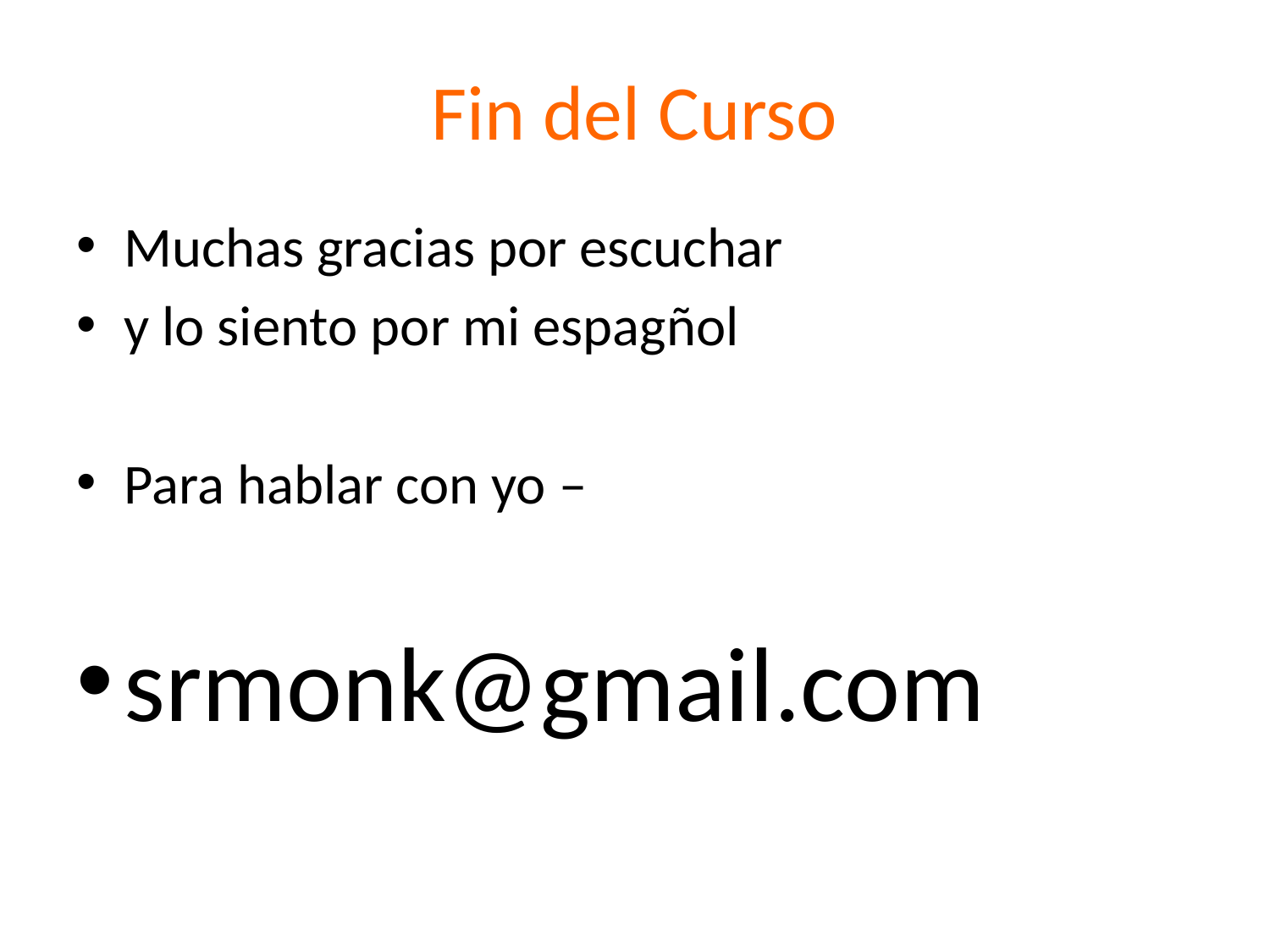

# Fin del Curso
Muchas gracias por escuchar
y lo siento por mi espagñol

Para hablar con yo –

srmonk@gmail.com